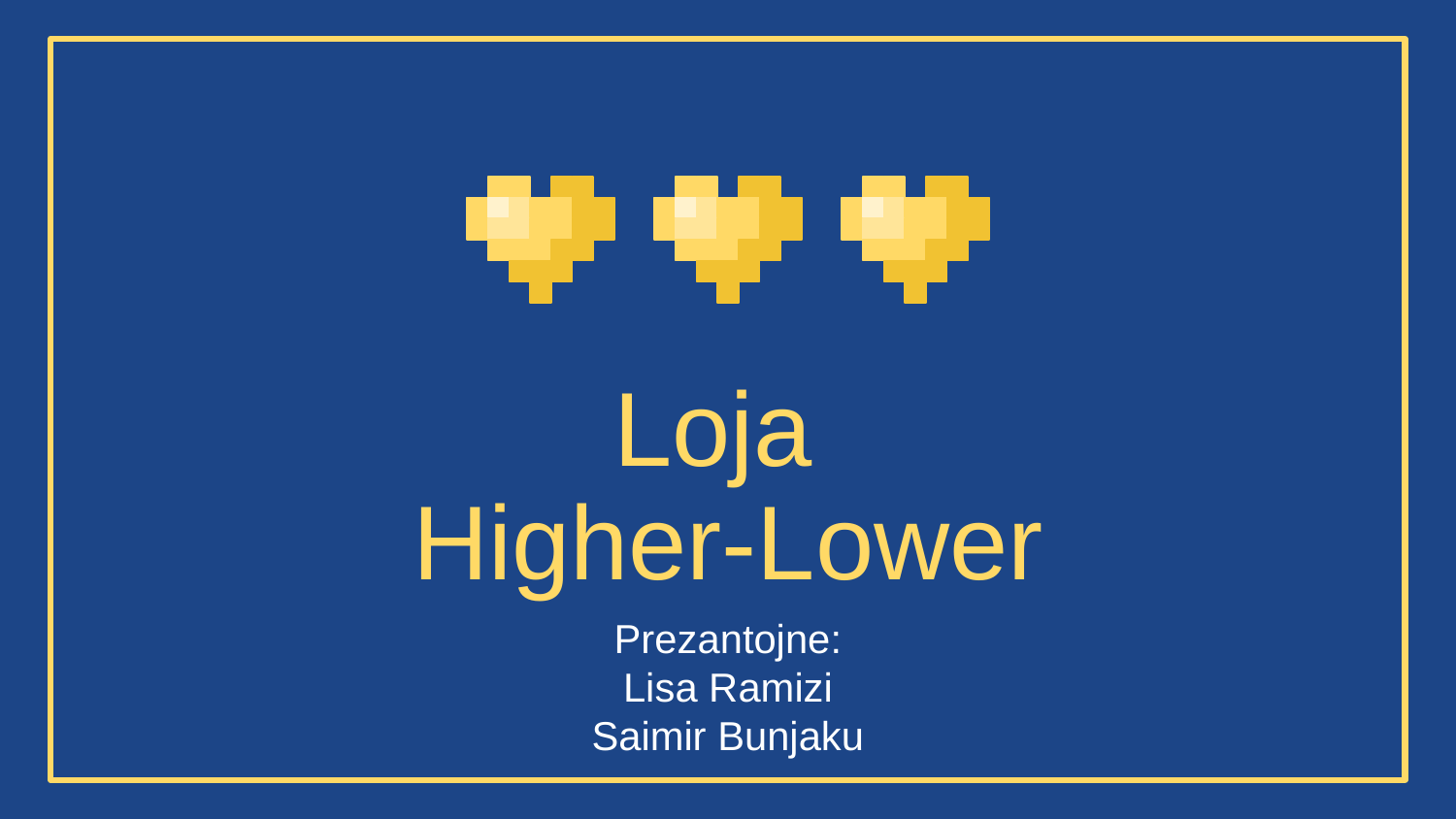

# Loja Higher-Lower
Prezantojne:
Lisa Ramizi
Saimir Bunjaku